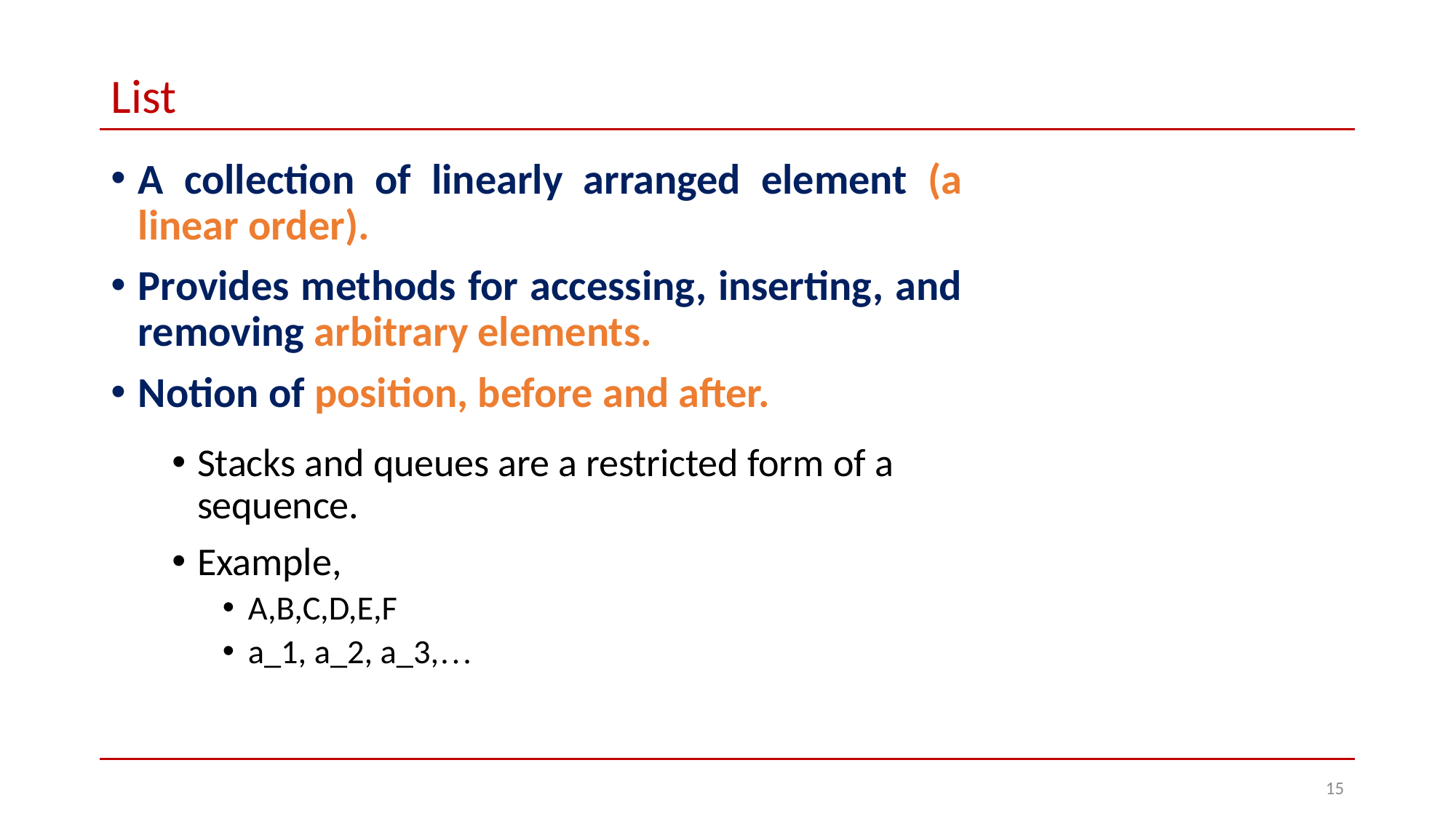

# List
A collection of linearly arranged element (a linear order).
Provides methods for accessing, inserting, and removing arbitrary elements.
Notion of position, before and after.
Stacks and queues are a restricted form of a sequence.
Example,
A,B,C,D,E,F
a_1, a_2, a_3,…

15